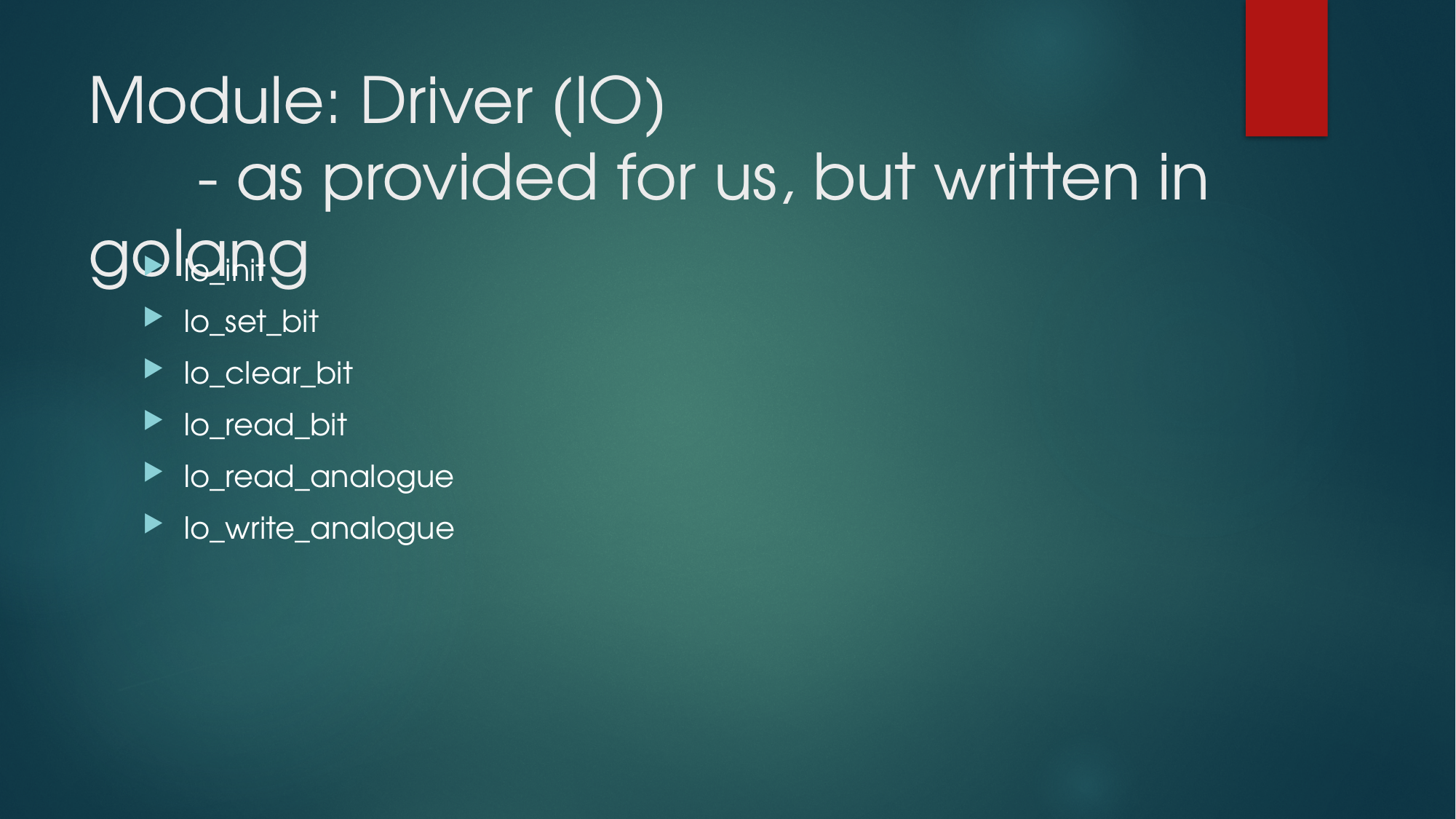

# Module: Driver (IO) - as provided for us, but written in golang
Io_init
Io_set_bit
Io_clear_bit
Io_read_bit
Io_read_analogue
Io_write_analogue